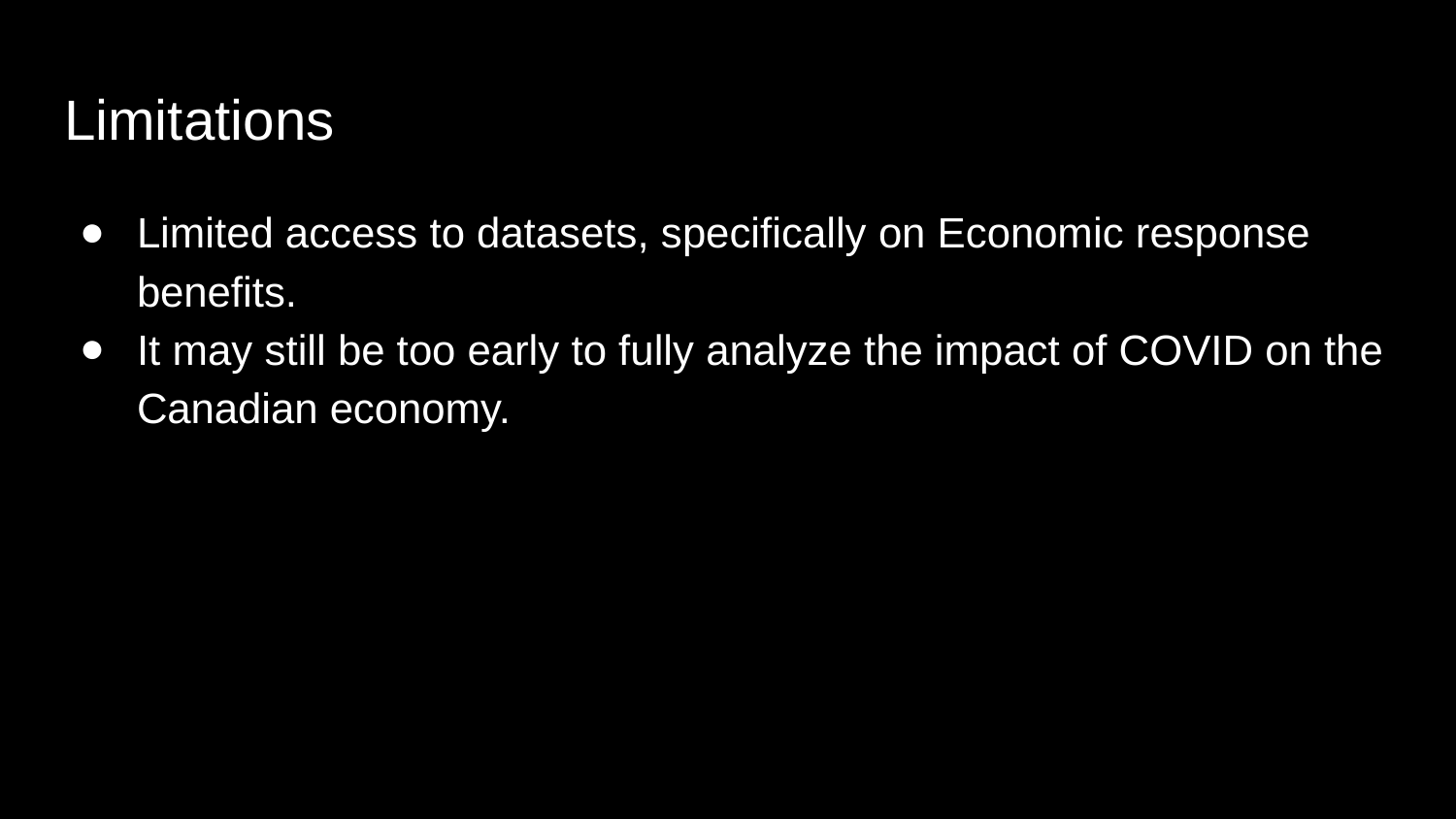

# Limitations
Limited access to datasets, specifically on Economic response benefits.
It may still be too early to fully analyze the impact of COVID on the Canadian economy.